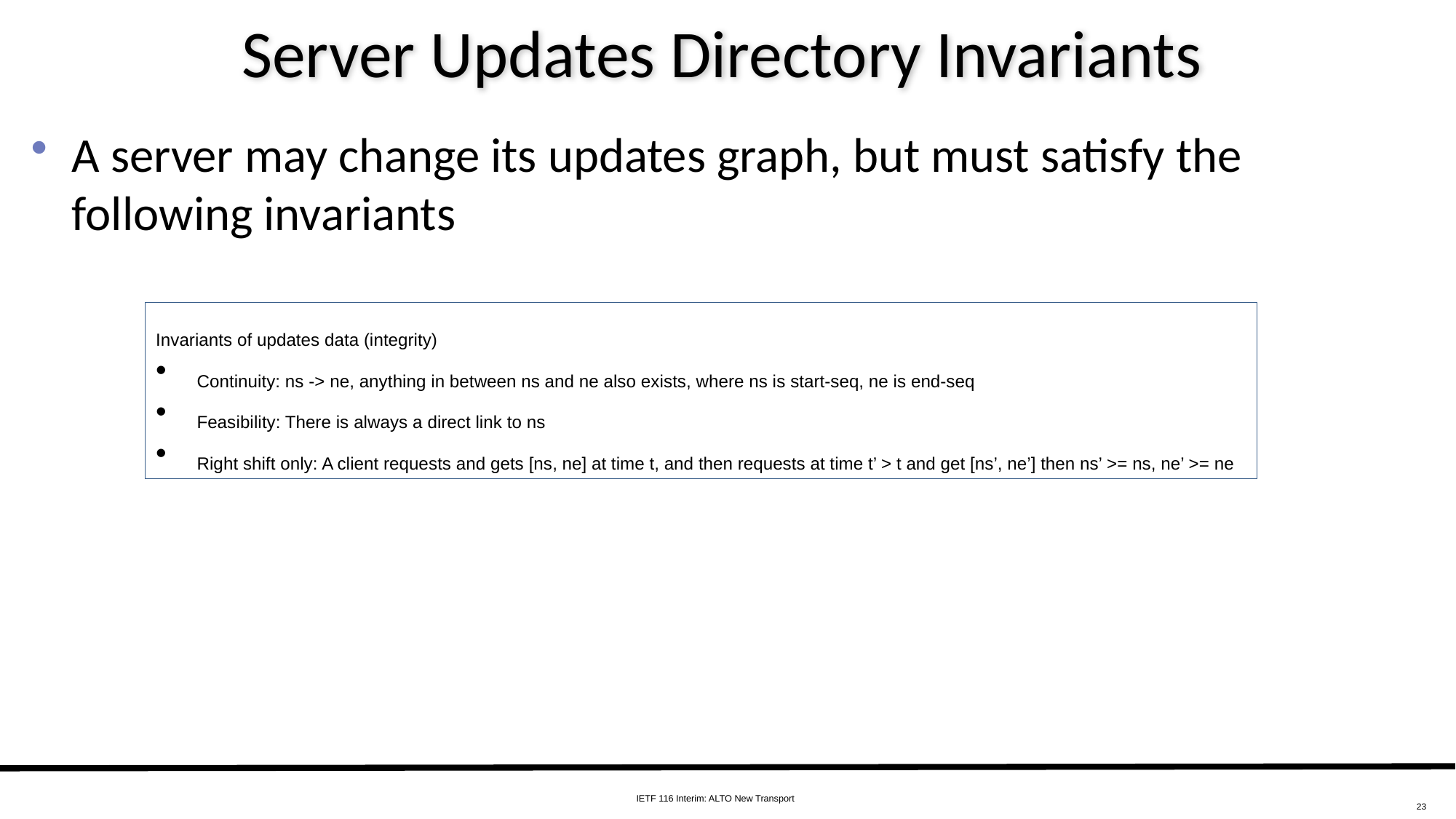

# Server Updates Directory Invariants
A server may change its updates graph, but must satisfy the following invariants

Invariants of updates data (integrity)
Continuity: ns -> ne, anything in between ns and ne also exists, where ns is start-seq, ne is end-seq
Feasibility: There is always a direct link to ns
Right shift only: A client requests and gets [ns, ne] at time t, and then requests at time t’ > t and get [ns’, ne’] then ns’ >= ns, ne’ >= ne